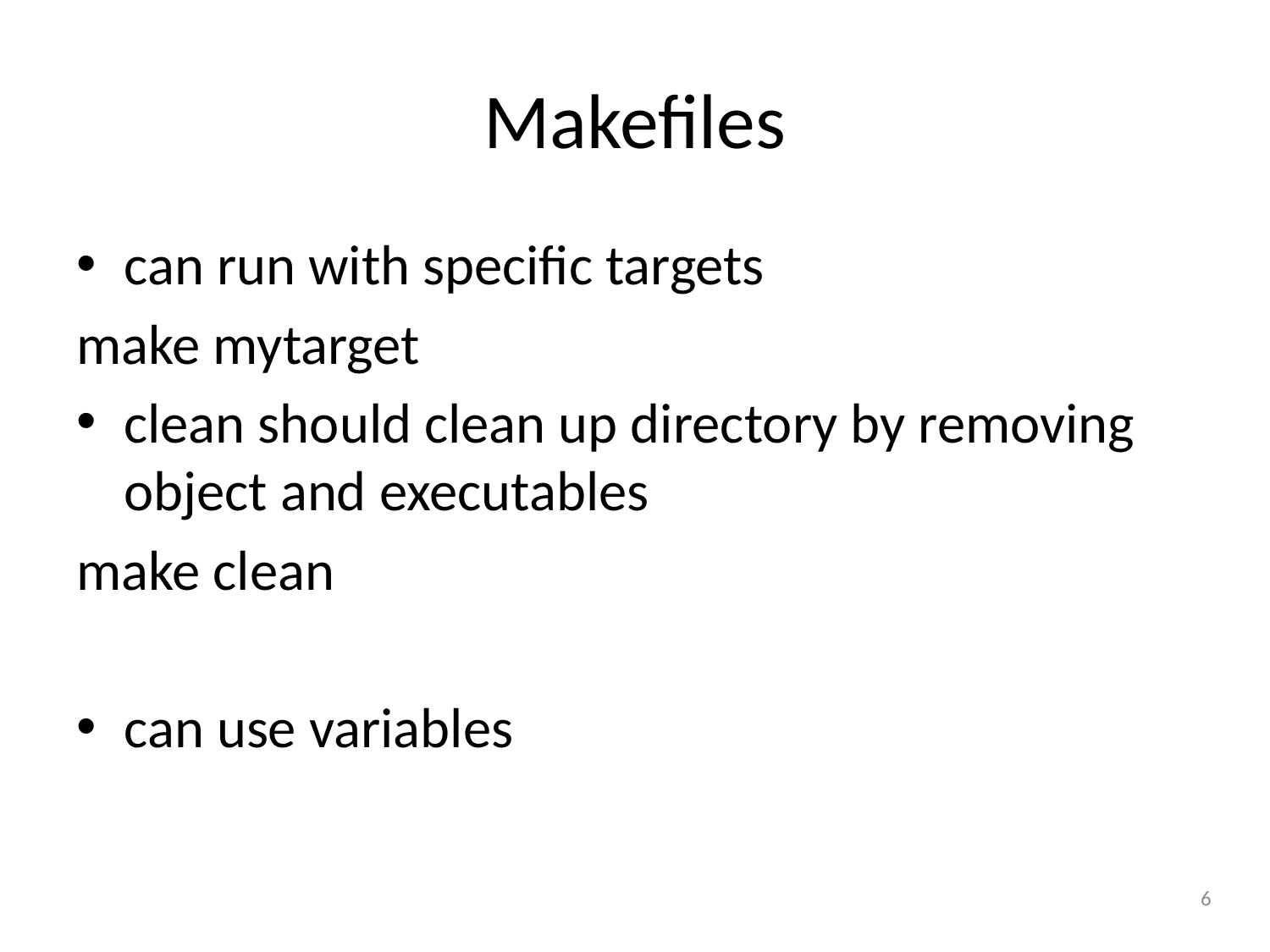

# Makefiles
can run with specific targets
make mytarget
clean should clean up directory by removing object and executables
make clean

can use variables

6